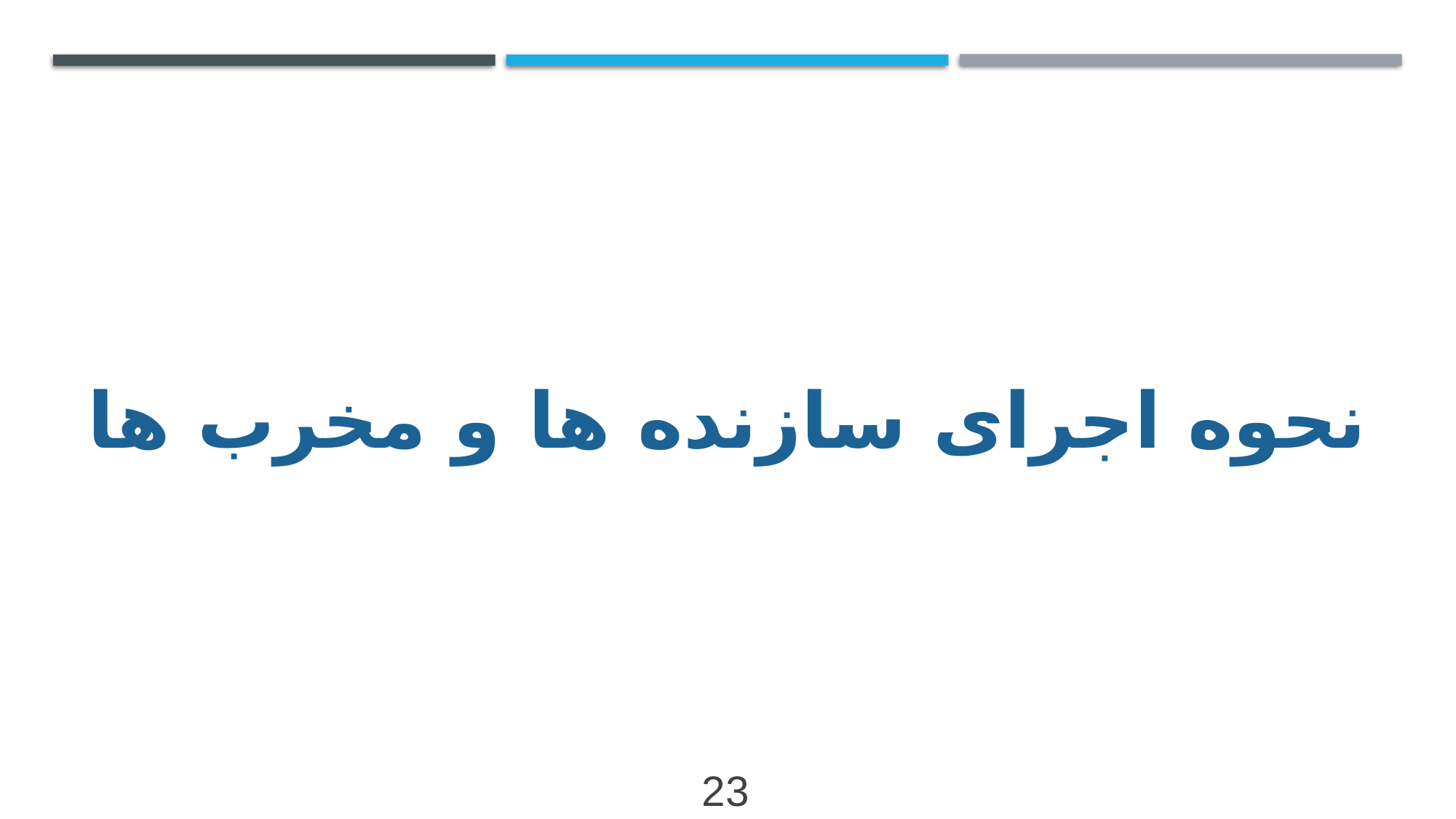

# نحوه اجرای سازنده ها و مخرب ها